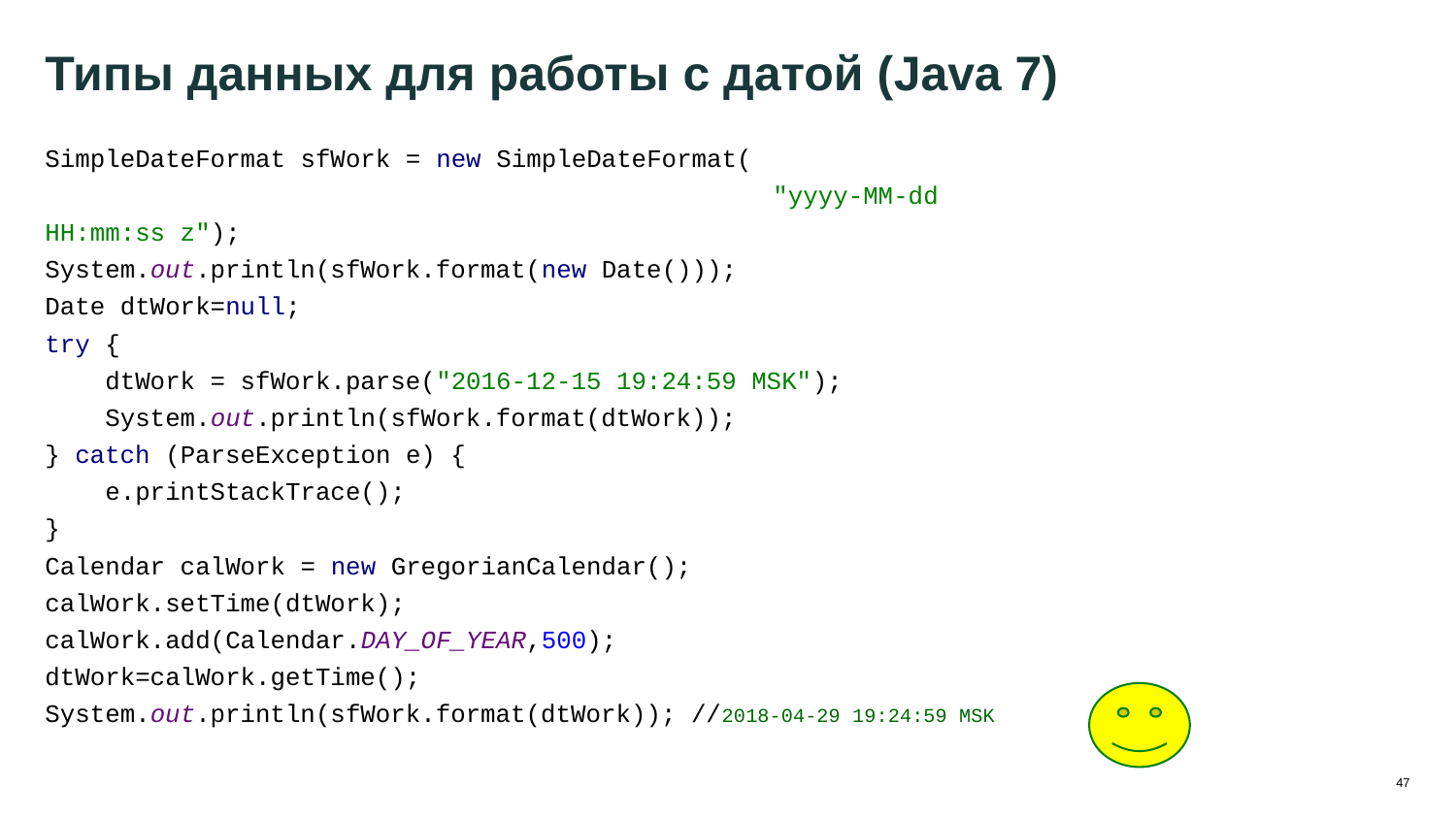

# Типы данных для работы с датой (Java 7)

SimpleDateFormat sfWork = new SimpleDateFormat(
					"yyyy-MM-dd HH:mm:ss z");
System.out.println(sfWork.format(new Date()));
Date dtWork=null;
try {
    dtWork = sfWork.parse("2016-12-15 19:24:59 MSK");
    System.out.println(sfWork.format(dtWork));
} catch (ParseException e) {
    e.printStackTrace();
}
Calendar calWork = new GregorianCalendar();
calWork.setTime(dtWork);
calWork.add(Calendar.DAY_OF_YEAR,500);
dtWork=calWork.getTime();
System.out.println(sfWork.format(dtWork)); //2018-04-29 19:24:59 MSK

47